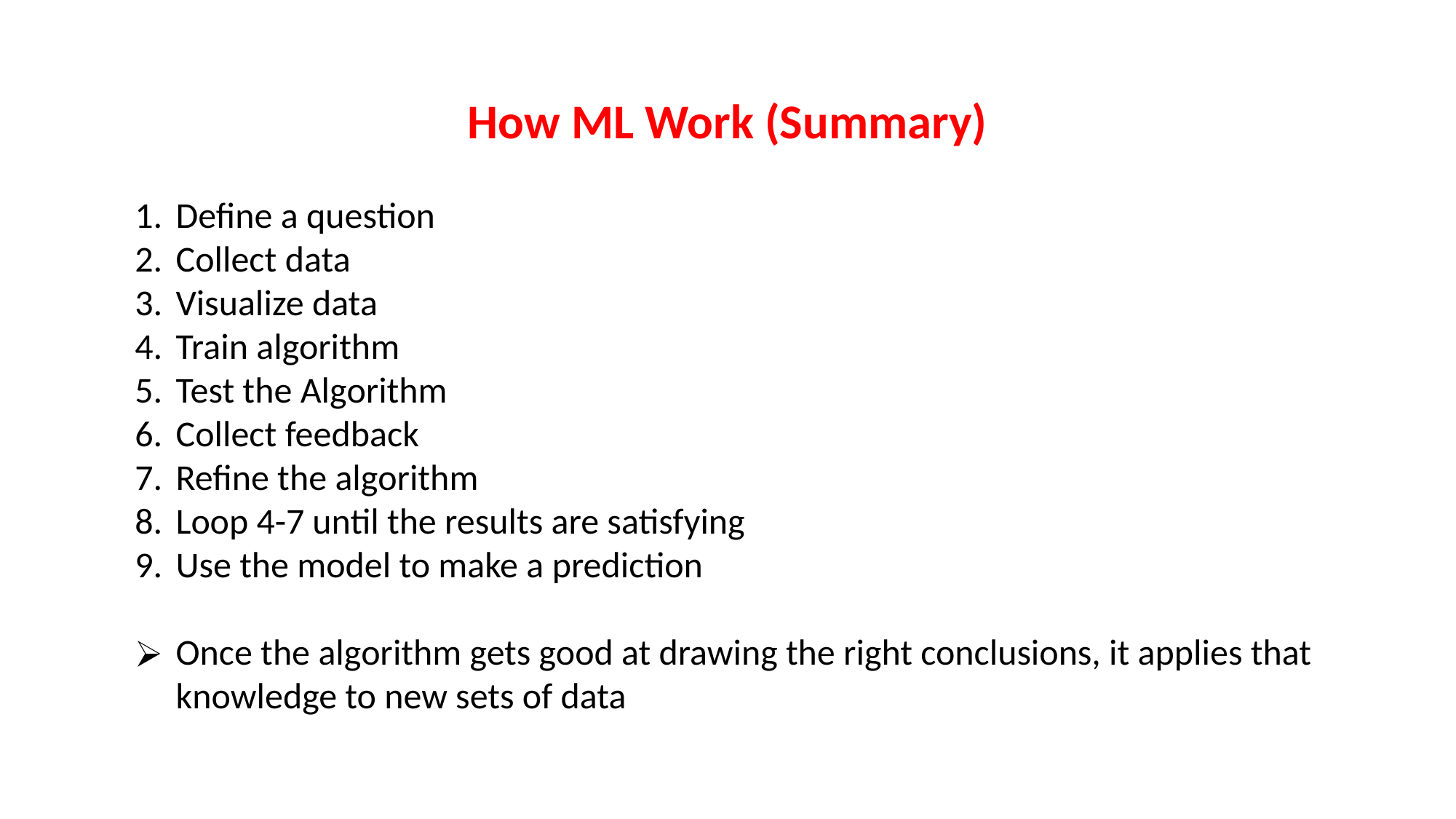

# How ML Work (Summary)
Define a question
Collect data
Visualize data
Train algorithm
Test the Algorithm
Collect feedback
Refine the algorithm
Loop 4-7 until the results are satisfying
Use the model to make a prediction

Once the algorithm gets good at drawing the right conclusions, it applies that knowledge to new sets of data